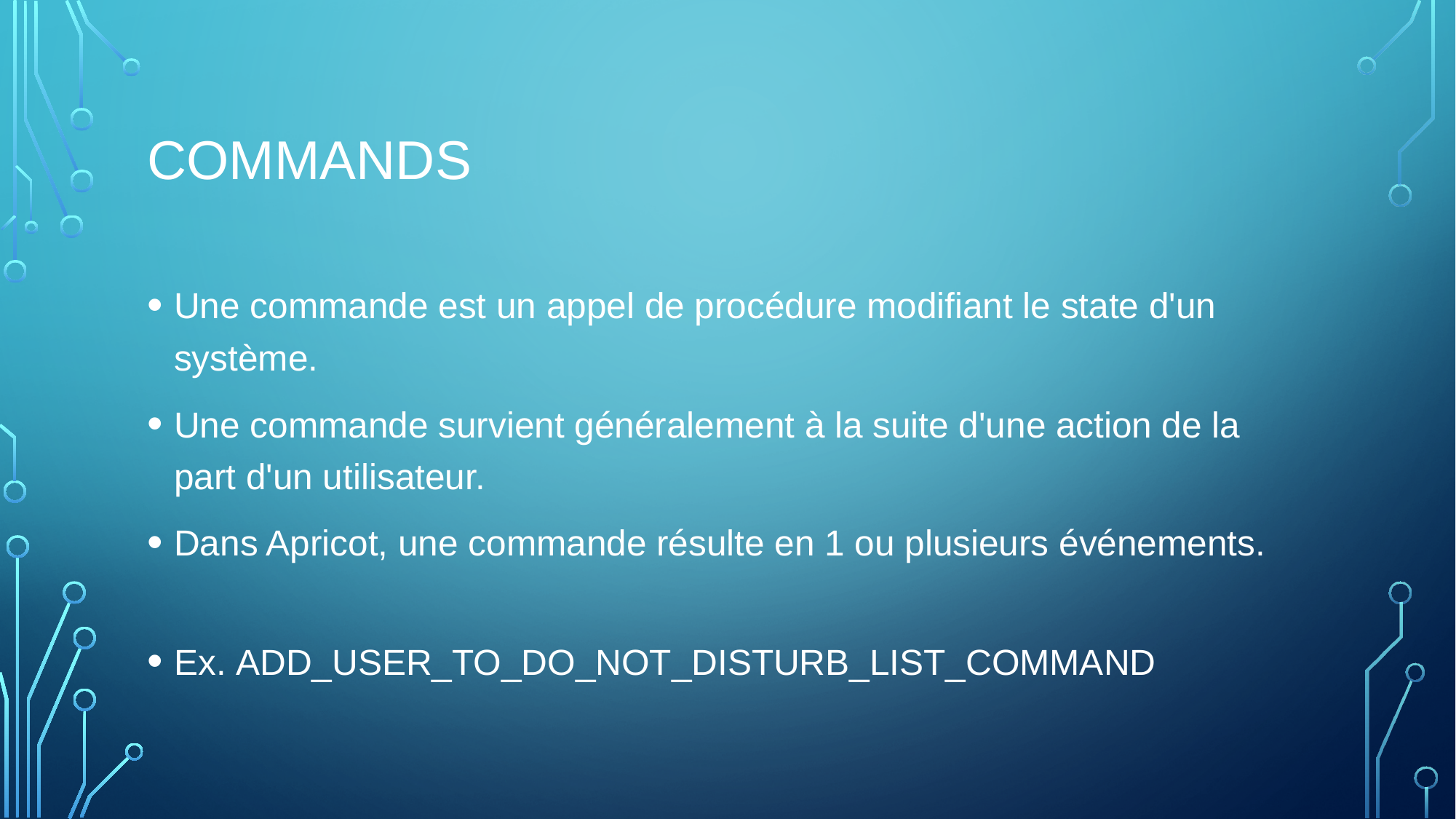

# Commands
Une commande est un appel de procédure modifiant le state d'un système.
Une commande survient généralement à la suite d'une action de la part d'un utilisateur.
Dans Apricot, une commande résulte en 1 ou plusieurs événements.
Ex. ADD_USER_TO_DO_NOT_DISTURB_LIST_COMMAND